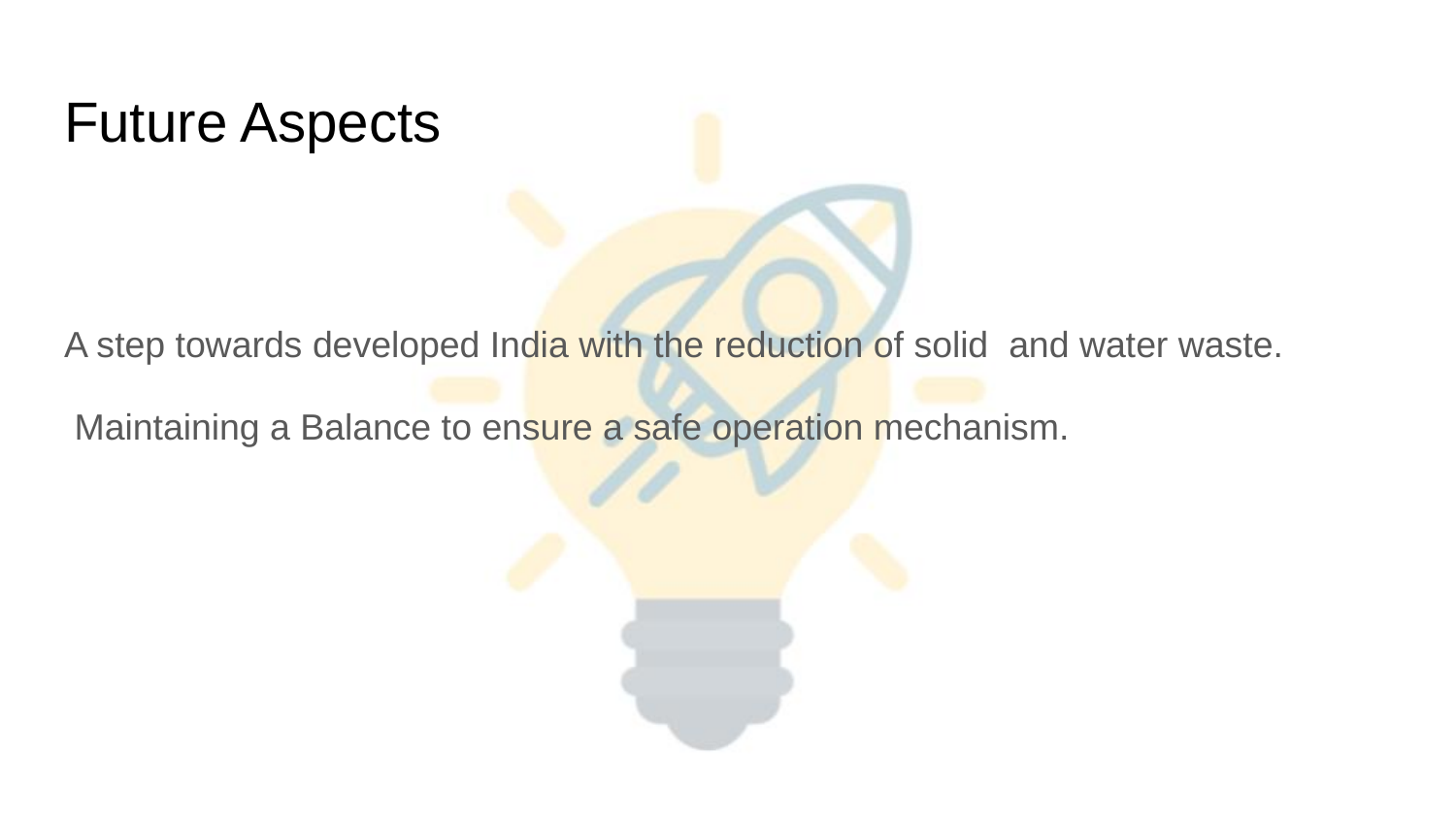

# Future Aspects
A step towards developed India with the reduction of solid  and water waste.
 Maintaining a Balance to ensure a safe operation mechanism.